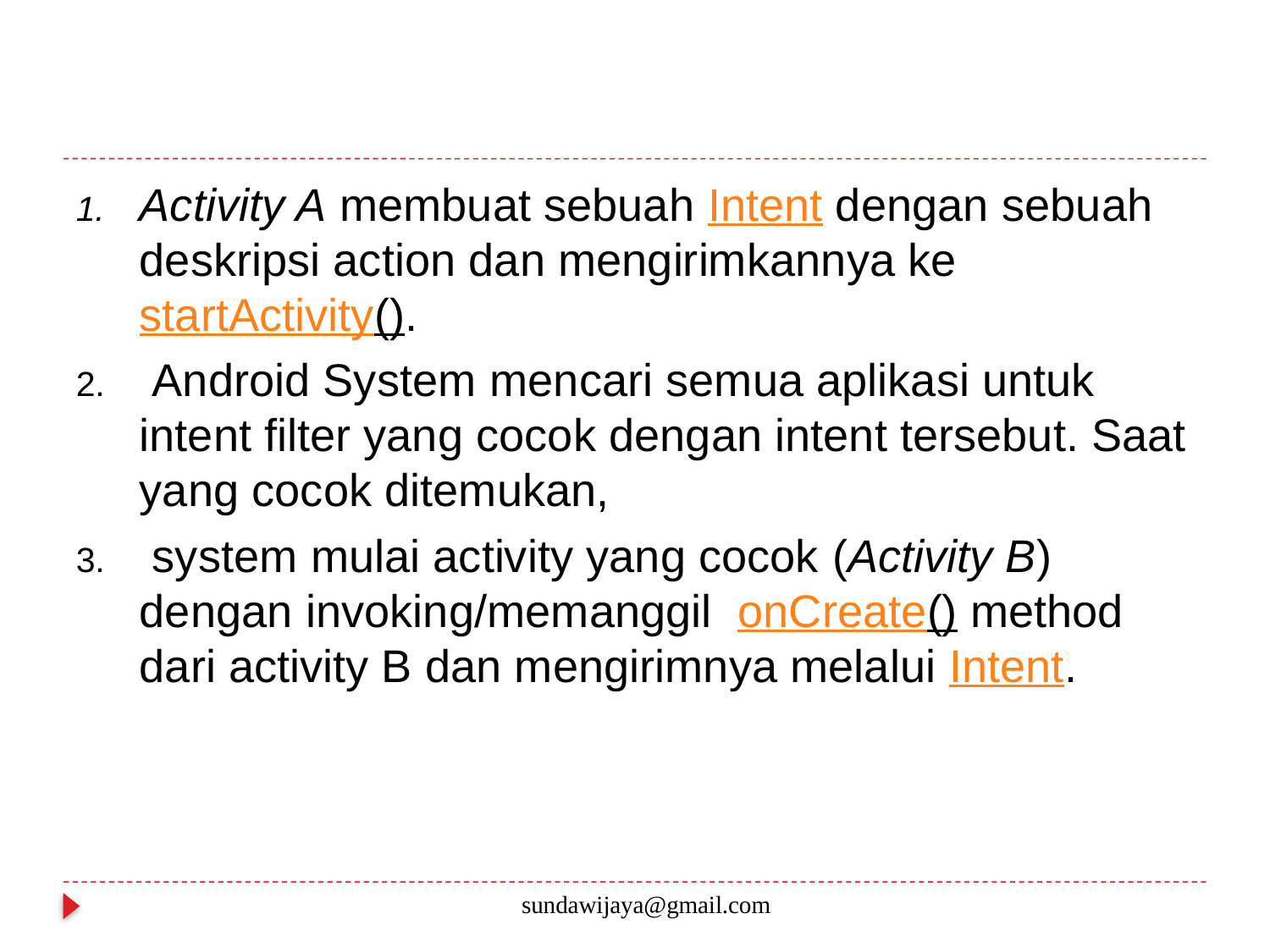

#
Activity A membuat sebuah Intent dengan sebuah deskripsi action dan mengirimkannya ke startActivity().
 Android System mencari semua aplikasi untuk intent filter yang cocok dengan intent tersebut. Saat yang cocok ditemukan,
 system mulai activity yang cocok (Activity B) dengan invoking/memanggil  onCreate() method dari activity B dan mengirimnya melalui Intent.
sundawijaya@gmail.com